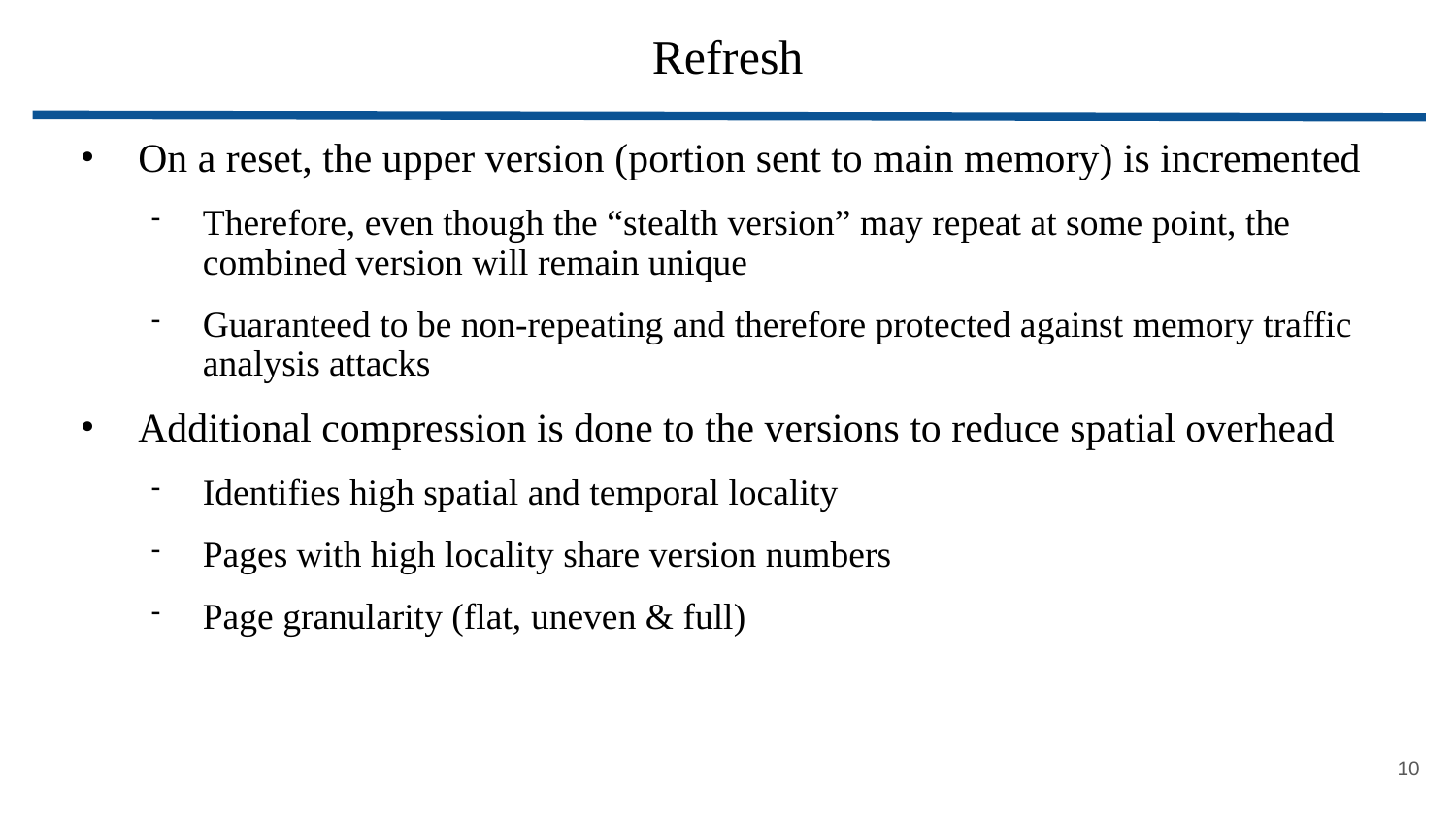

# Refresh
On a reset, the upper version (portion sent to main memory) is incremented
Therefore, even though the “stealth version” may repeat at some point, the combined version will remain unique
Guaranteed to be non-repeating and therefore protected against memory traffic analysis attacks
Additional compression is done to the versions to reduce spatial overhead
Identifies high spatial and temporal locality
Pages with high locality share version numbers
Page granularity (flat, uneven & full)

10